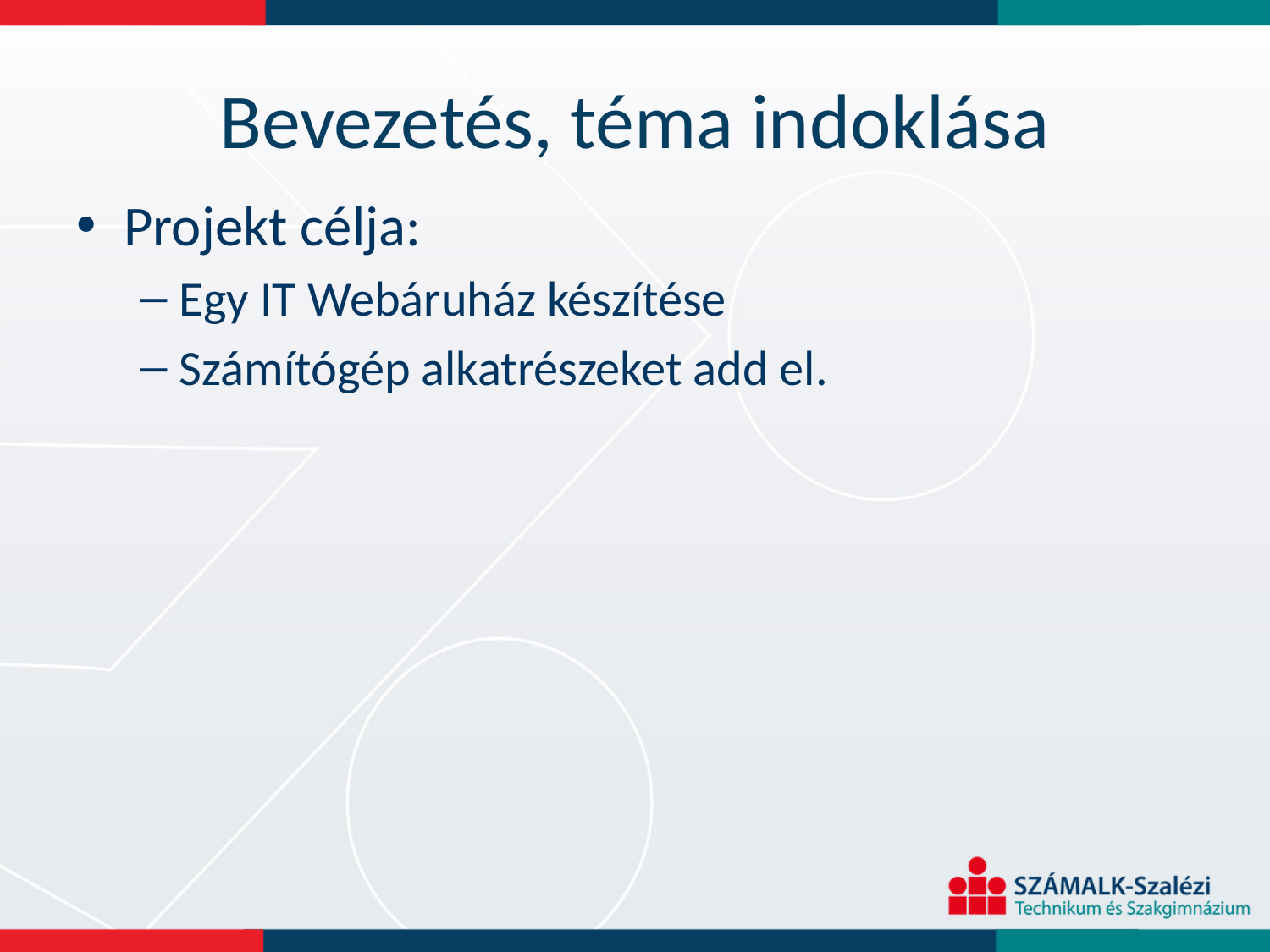

# Bevezetés, téma indoklása
Projekt célja:
Egy IT Webáruház készítése
Számítógép alkatrészeket add el.